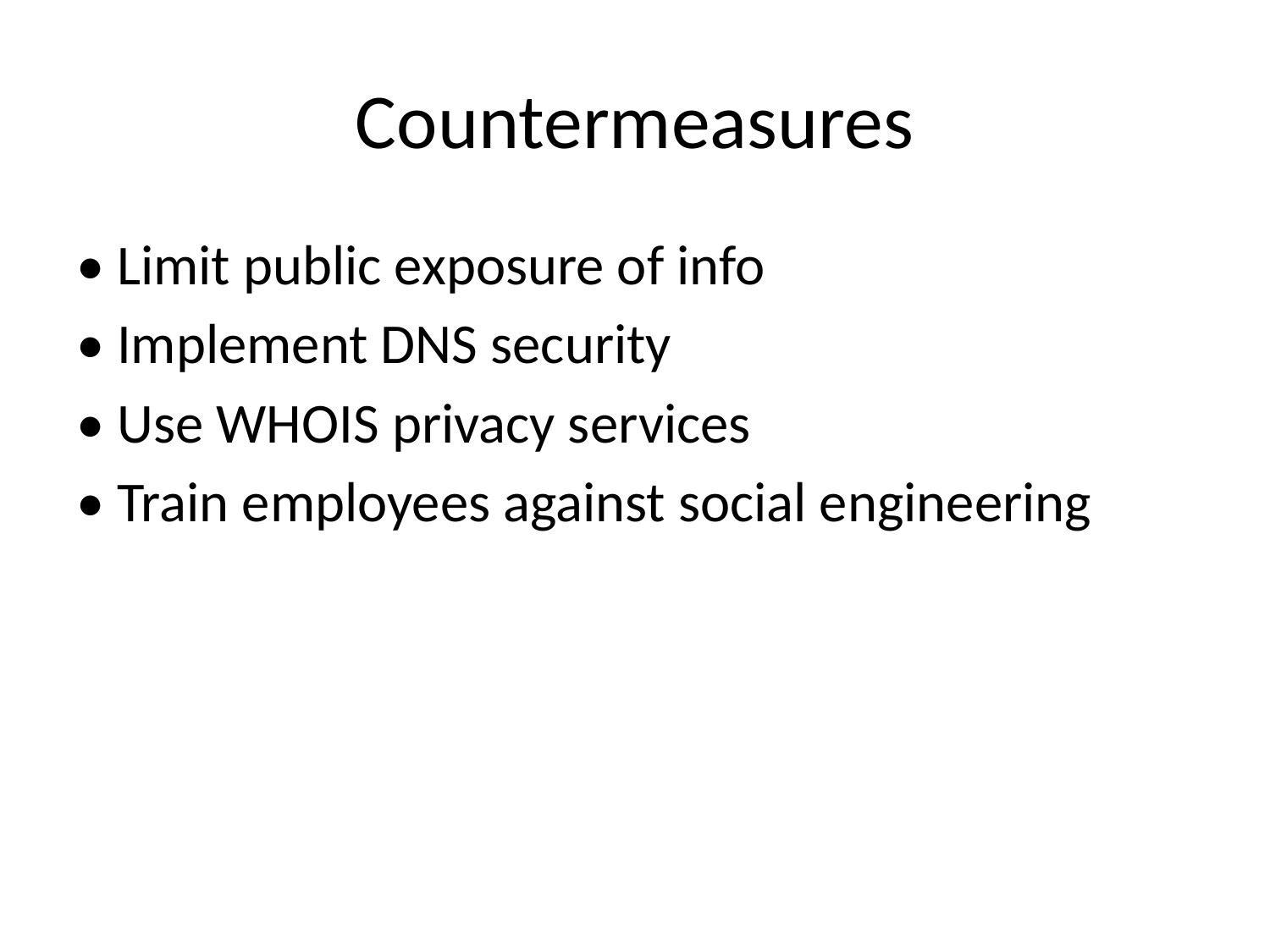

# Countermeasures
• Limit public exposure of info
• Implement DNS security
• Use WHOIS privacy services
• Train employees against social engineering